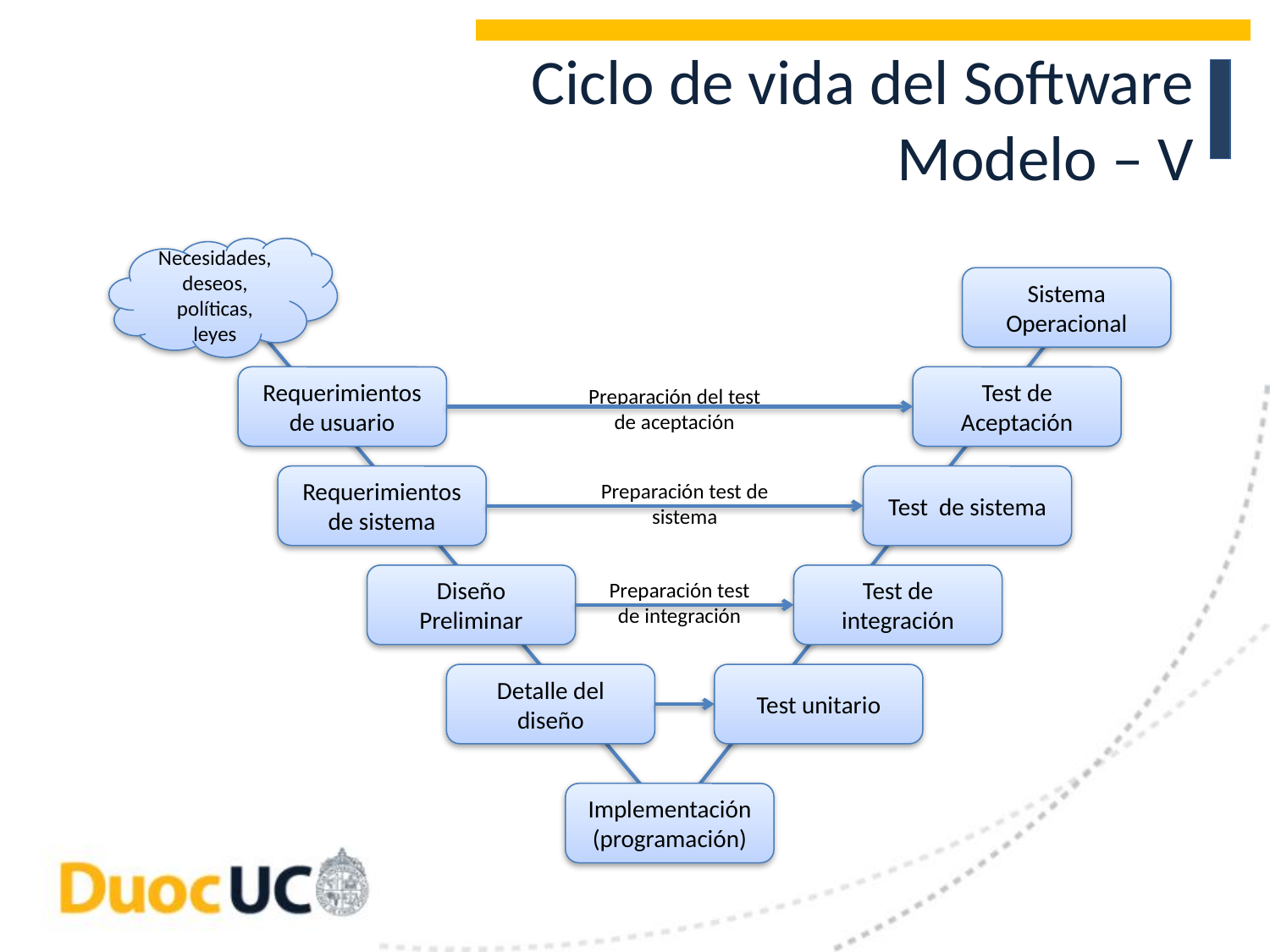

# Ciclo de vida del Software Modelo – V
Necesidades, deseos, políticas, leyes
Sistema
Operacional
Requerimientos de usuario
Test de Aceptación
Preparación del test de aceptación
Requerimientos de sistema
Test  de sistema
Preparación test de sistema
Diseño Preliminar
Test de integración
Preparación test de integración
Detalle del diseño
Test unitario
Implementación (programación)